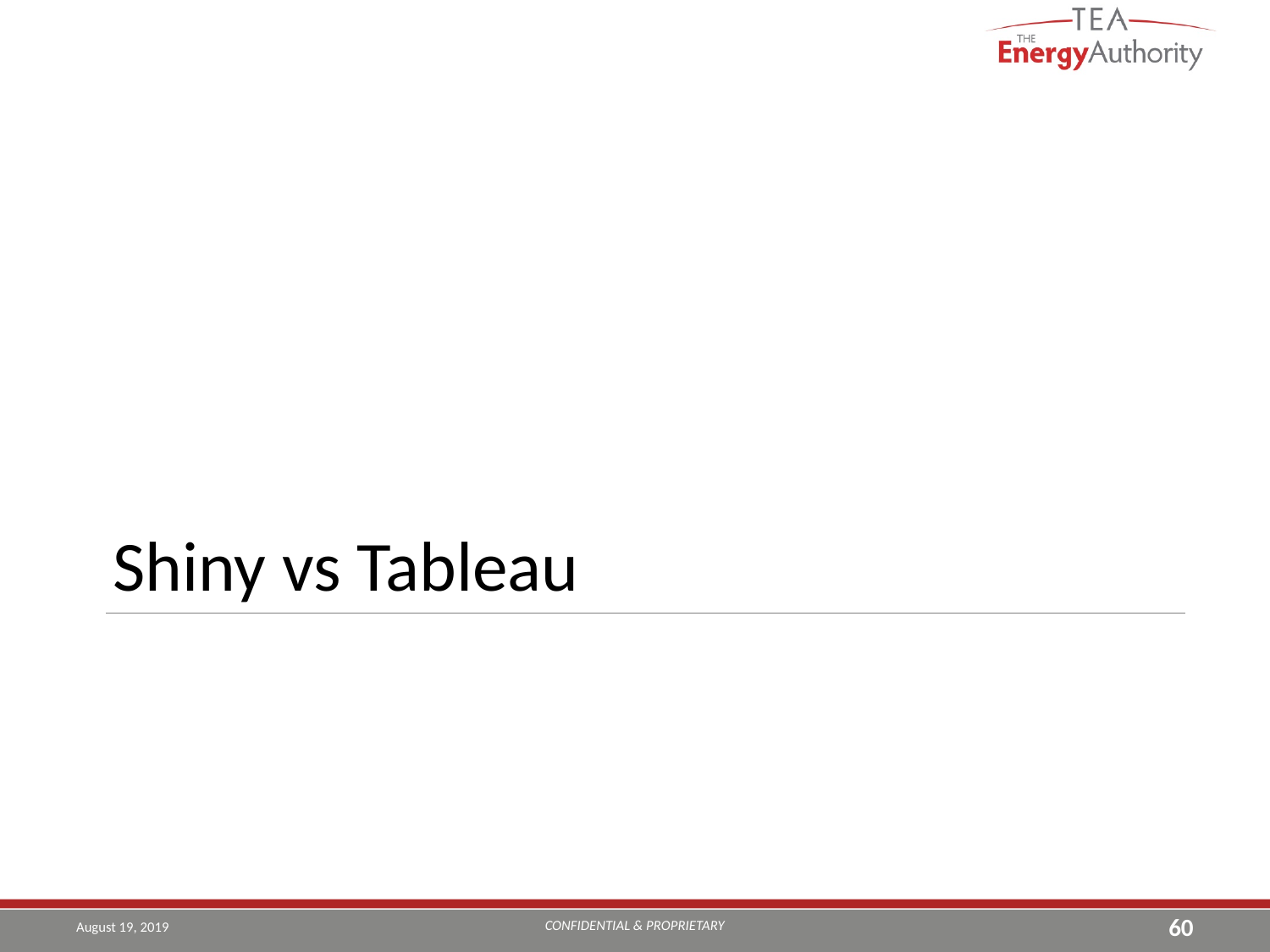

Shiny vs Tableau
#
CONFIDENTIAL & PROPRIETARY
August 19, 2019
60